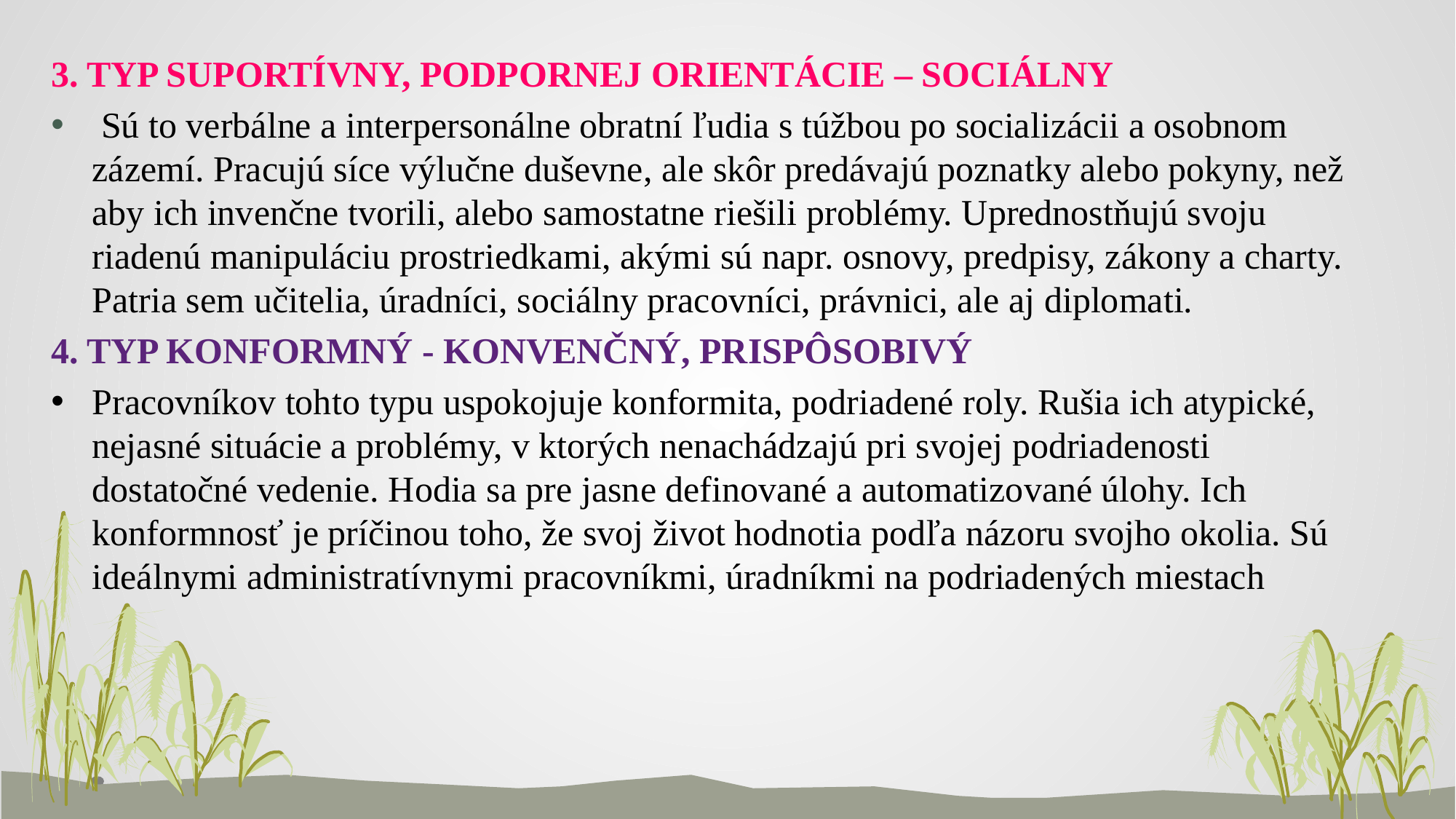

3. TYP SUPORTÍVNY, PODPORNEJ ORIENTÁCIE – SOCIÁLNY
 Sú to verbálne a interpersonálne obratní ľudia s túžbou po socializácii a osobnom zázemí. Pracujú síce výlučne duševne, ale skôr predávajú poznatky alebo pokyny, než aby ich invenčne tvorili, alebo samostatne riešili problémy. Uprednostňujú svoju riadenú manipuláciu prostriedkami, akými sú napr. osnovy, predpisy, zákony a charty. Patria sem učitelia, úradníci, sociálny pracovníci, právnici, ale aj diplomati.
4. TYP KONFORMNÝ - KONVENČNÝ, PRISPÔSOBIVÝ
Pracovníkov tohto typu uspokojuje konformita, podriadené roly. Rušia ich atypické, nejasné situácie a problémy, v ktorých nenachádzajú pri svojej podriadenosti dostatočné vedenie. Hodia sa pre jasne definované a automatizované úlohy. Ich konformnosť je príčinou toho, že svoj život hodnotia podľa názoru svojho okolia. Sú ideálnymi administratívnymi pracovníkmi, úradníkmi na podriadených miestach